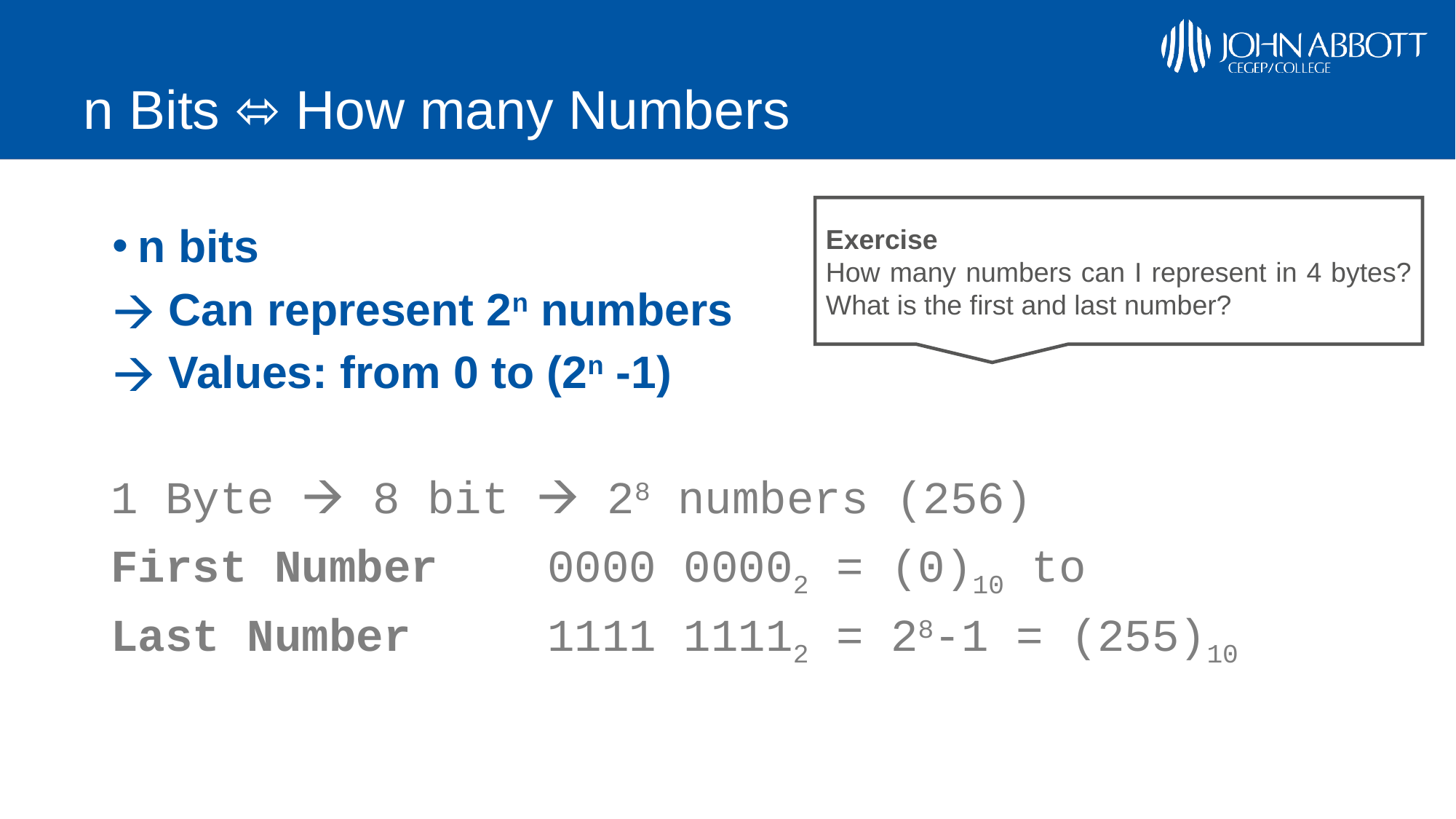

# n Bits ⬄ How many Numbers
Exercise
How many numbers can I represent in 4 bytes? What is the first and last number?
n bits
 Can represent 2n numbers
 Values: from 0 to (2n -1)

1 Byte 🡪 8 bit 🡪 28 numbers (256)
First Number 	0000 00002 = (0)10 to
Last Number		1111 11112 = 28-1 = (255)10